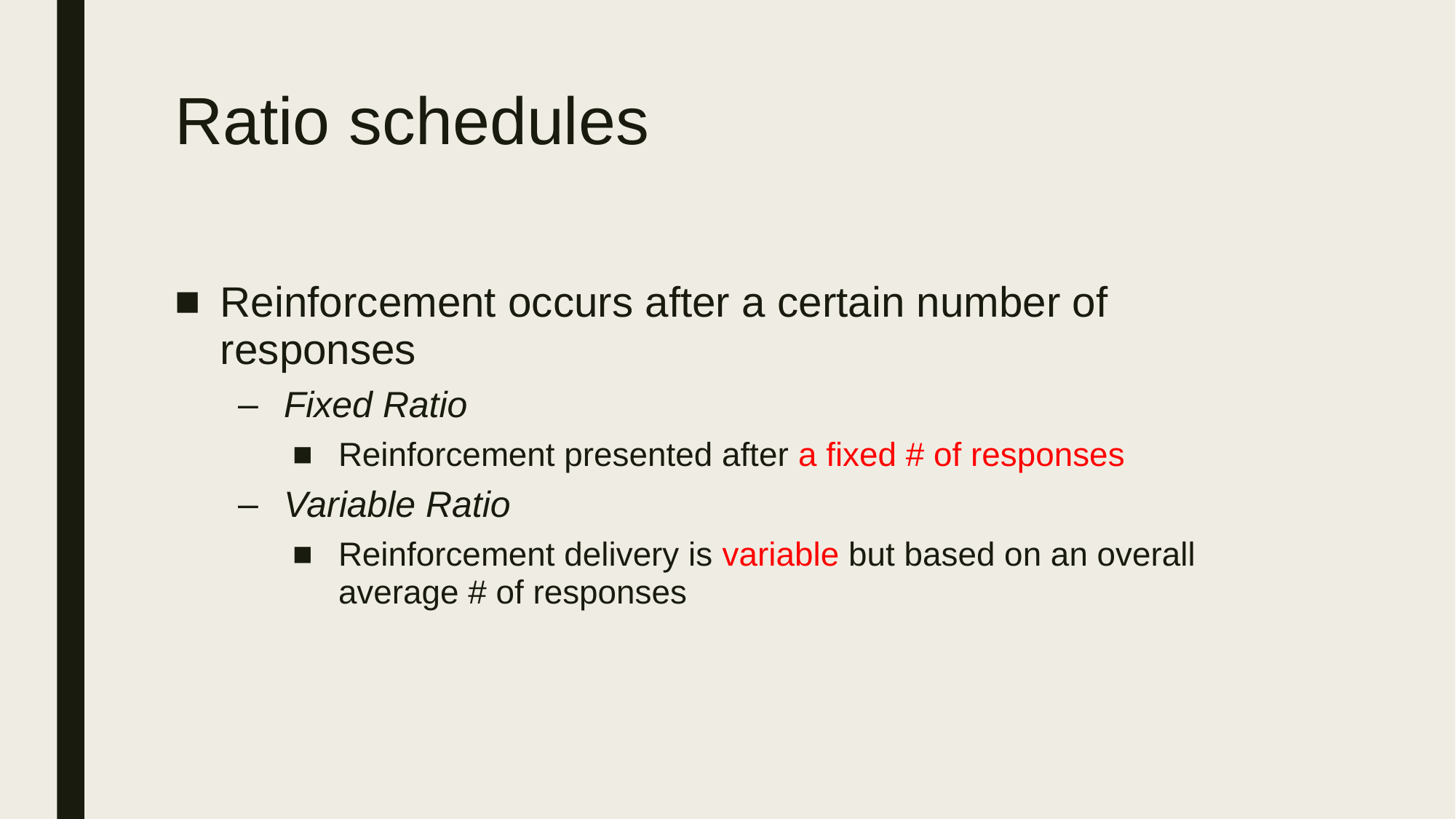

# Ratio schedules
Reinforcement occurs after a certain number of responses
Fixed Ratio
Reinforcement presented after a fixed # of responses
Variable Ratio
Reinforcement delivery is variable but based on an overall average # of responses